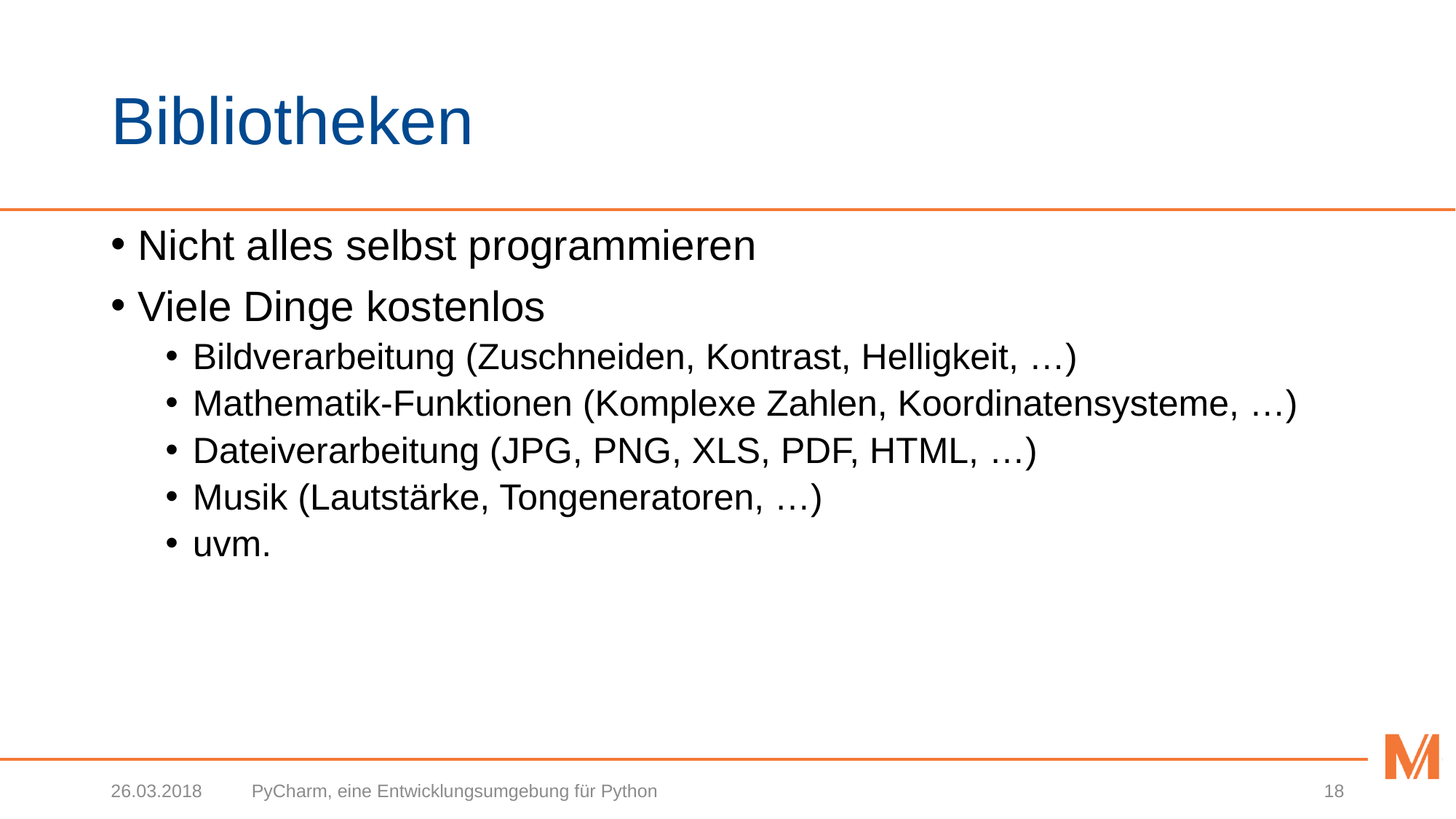

# Bibliotheken
Nicht alles selbst programmieren
Viele Dinge kostenlos
Bildverarbeitung (Zuschneiden, Kontrast, Helligkeit, …)
Mathematik-Funktionen (Komplexe Zahlen, Koordinatensysteme, …)
Dateiverarbeitung (JPG, PNG, XLS, PDF, HTML, …)
Musik (Lautstärke, Tongeneratoren, …)
uvm.
26.03.2018
PyCharm, eine Entwicklungsumgebung für Python
18